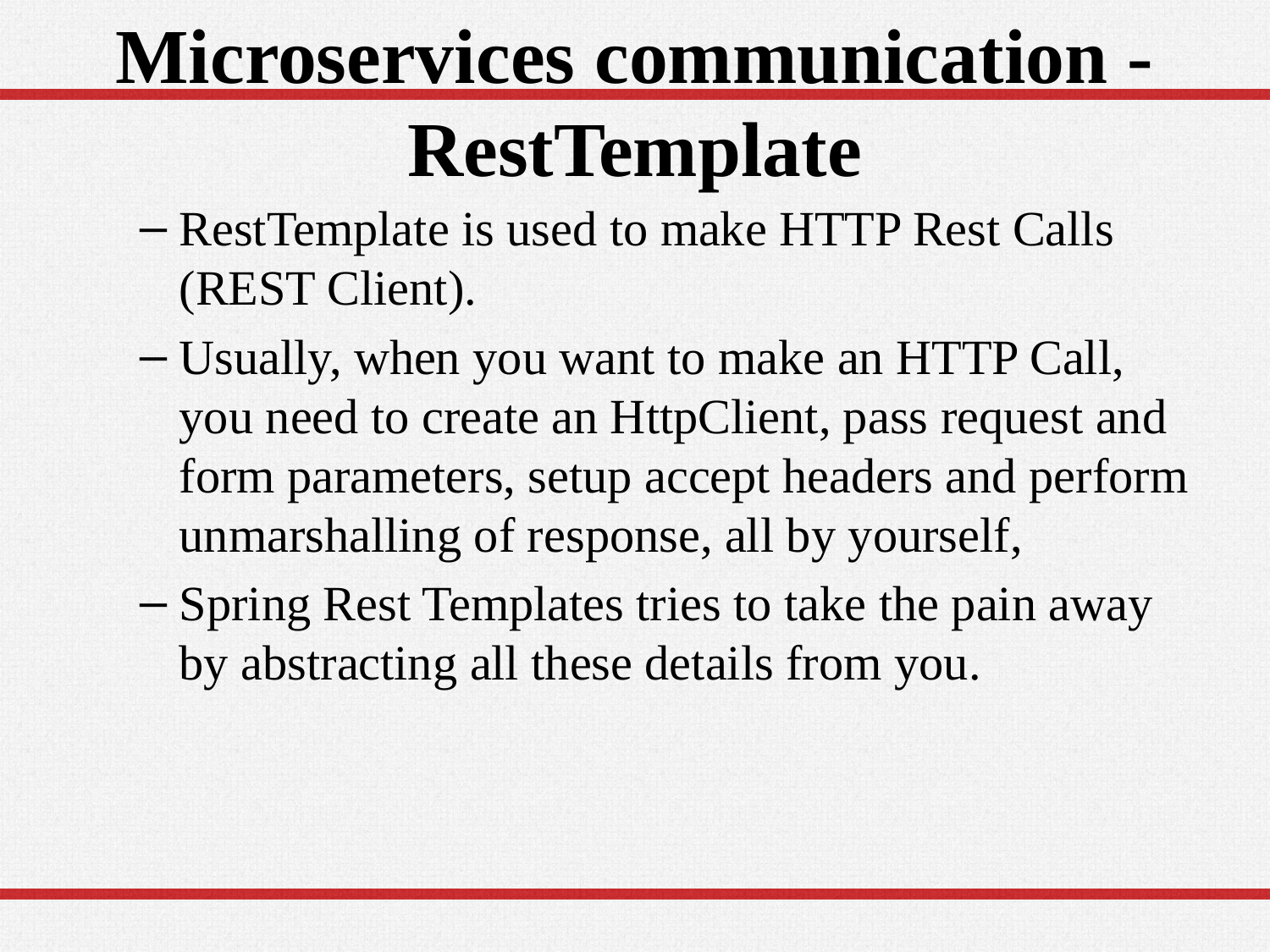

# Microservices communication - RestTemplate
RestTemplate is used to make HTTP Rest Calls (REST Client).
Usually, when you want to make an HTTP Call, you need to create an HttpClient, pass request and form parameters, setup accept headers and perform unmarshalling of response, all by yourself,
Spring Rest Templates tries to take the pain away by abstracting all these details from you.

47